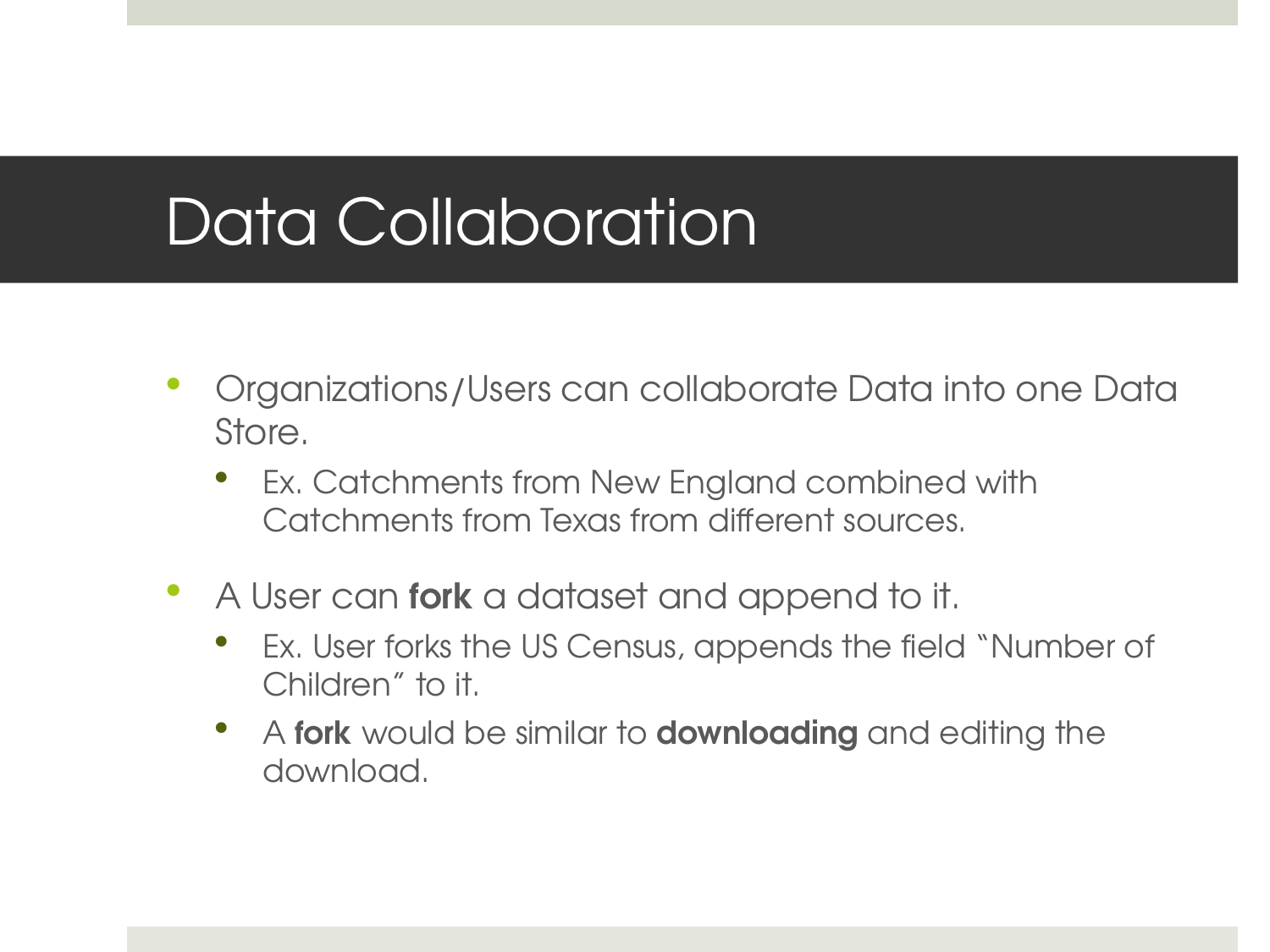

# Data Collaboration
Organizations/Users can collaborate Data into one Data Store.
Ex. Catchments from New England combined with Catchments from Texas from different sources.
A User can fork a dataset and append to it.
Ex. User forks the US Census, appends the field “Number of Children” to it.
A fork would be similar to downloading and editing the download.